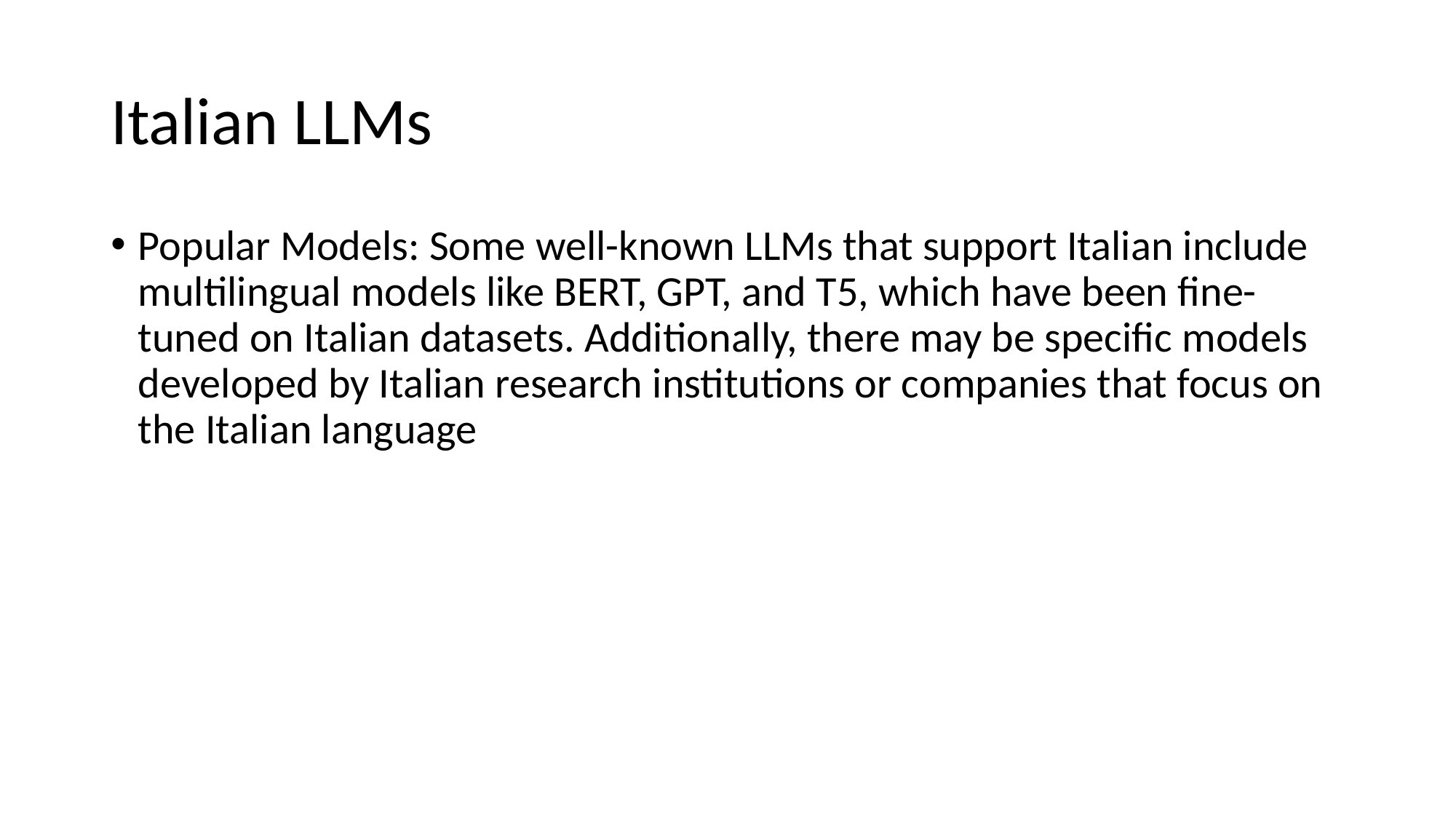

# Italian LLMs
Popular Models: Some well-known LLMs that support Italian include multilingual models like BERT, GPT, and T5, which have been fine-tuned on Italian datasets. Additionally, there may be specific models developed by Italian research institutions or companies that focus on the Italian language
3